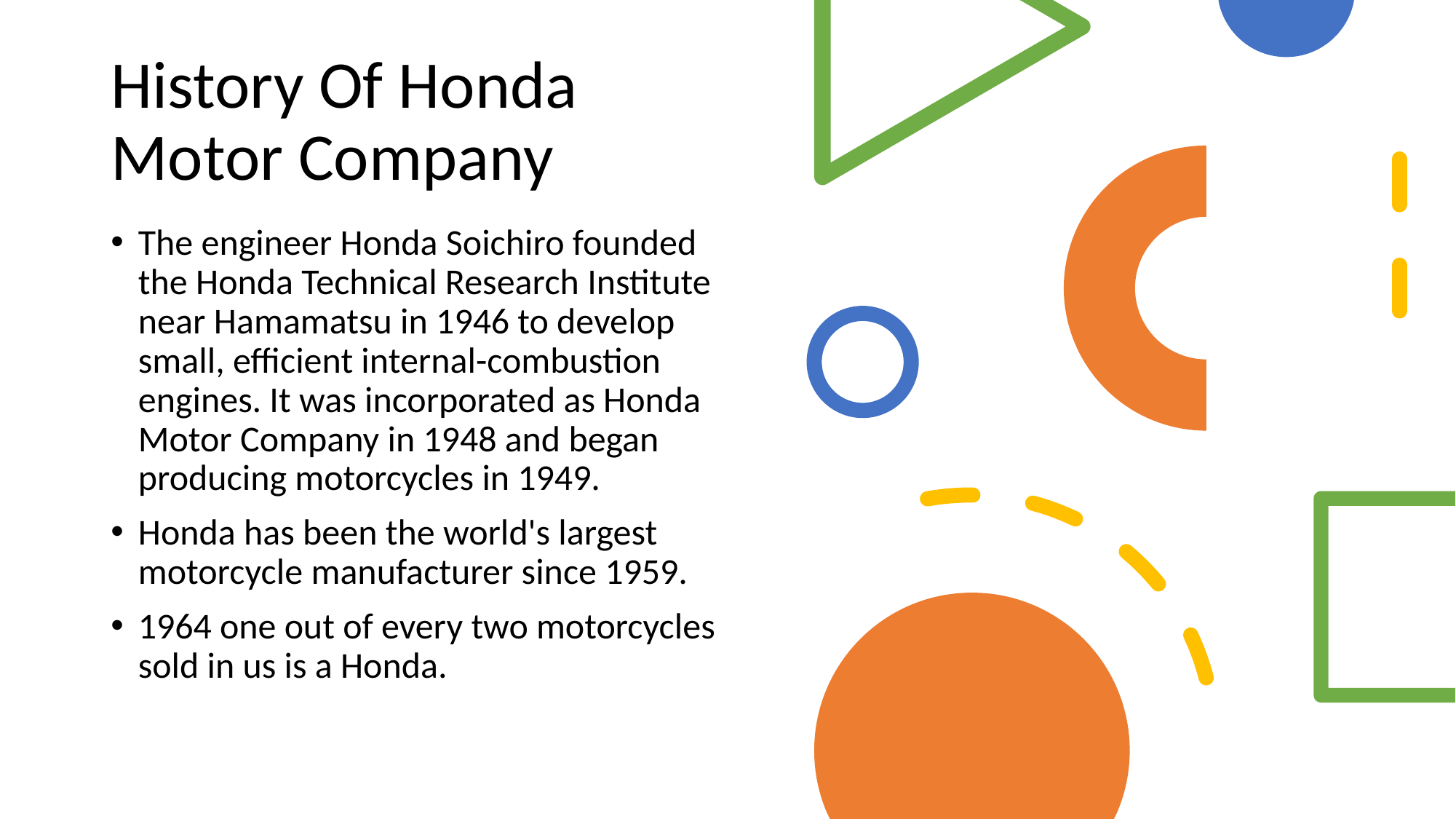

# History Of Honda Motor Company

The engineer Honda Soichiro founded the Honda Technical Research Institute near Hamamatsu in 1946 to develop small, efficient internal-combustion engines. It was incorporated as Honda Motor Company in 1948 and began producing motorcycles in 1949.
Honda has been the world's largest motorcycle manufacturer since 1959.
1964 one out of every two motorcycles sold in us is a Honda.